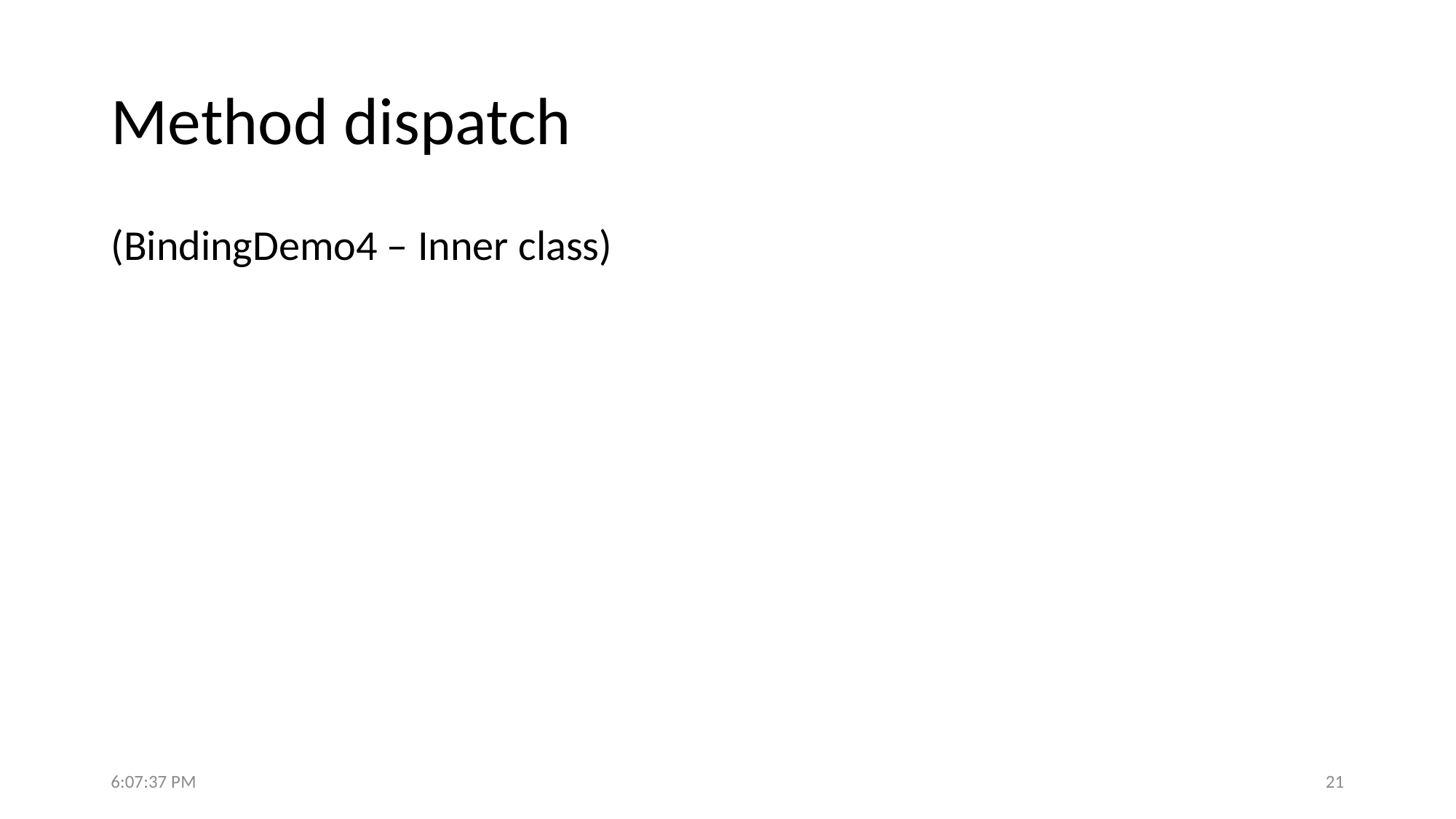

# Method dispatch
(BindingDemo4 – Inner class)
6:07:37 PM
21